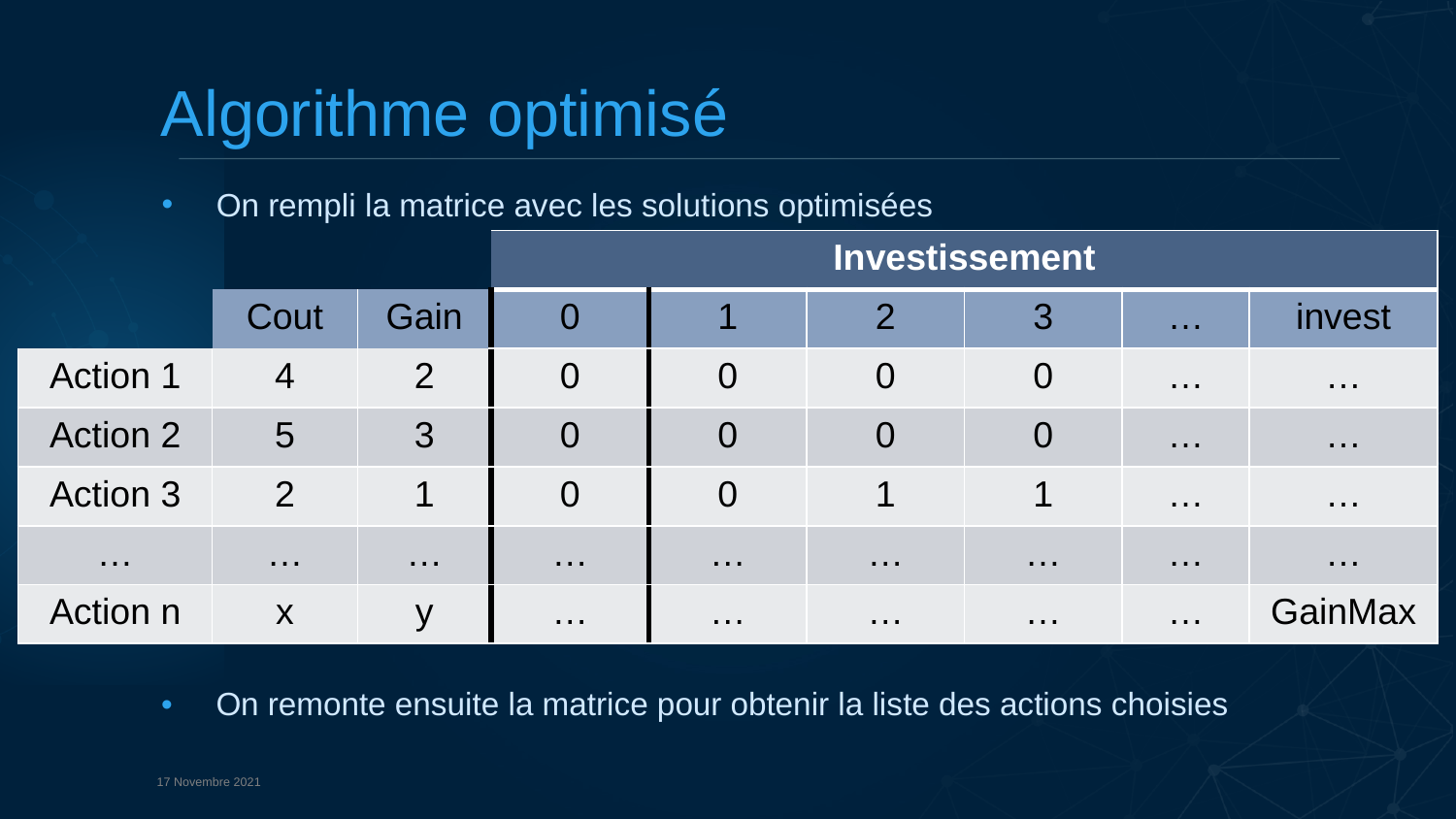

# Algorithme optimisé
On rempli la matrice avec les solutions optimisées
|  |  |  | Investissement |  |  |  |  |  |
| --- | --- | --- | --- | --- | --- | --- | --- | --- |
|  | Cout | Gain | 0 | 1 | 2 | 3 | … | invest |
| Action 1 | 4 | 2 | 0 | 0 | 0 | 0 | … | … |
| Action 2 | 5 | 3 | 0 | 0 | 0 | 0 | … | … |
| Action 3 | 2 | 1 | 0 | 0 | 1 | 1 | … | … |
| … | … | … | … | … | … | … | … | … |
| Action n | x | y | … | … | … | … | … | GainMax |
On remonte ensuite la matrice pour obtenir la liste des actions choisies
17 Novembre 2021